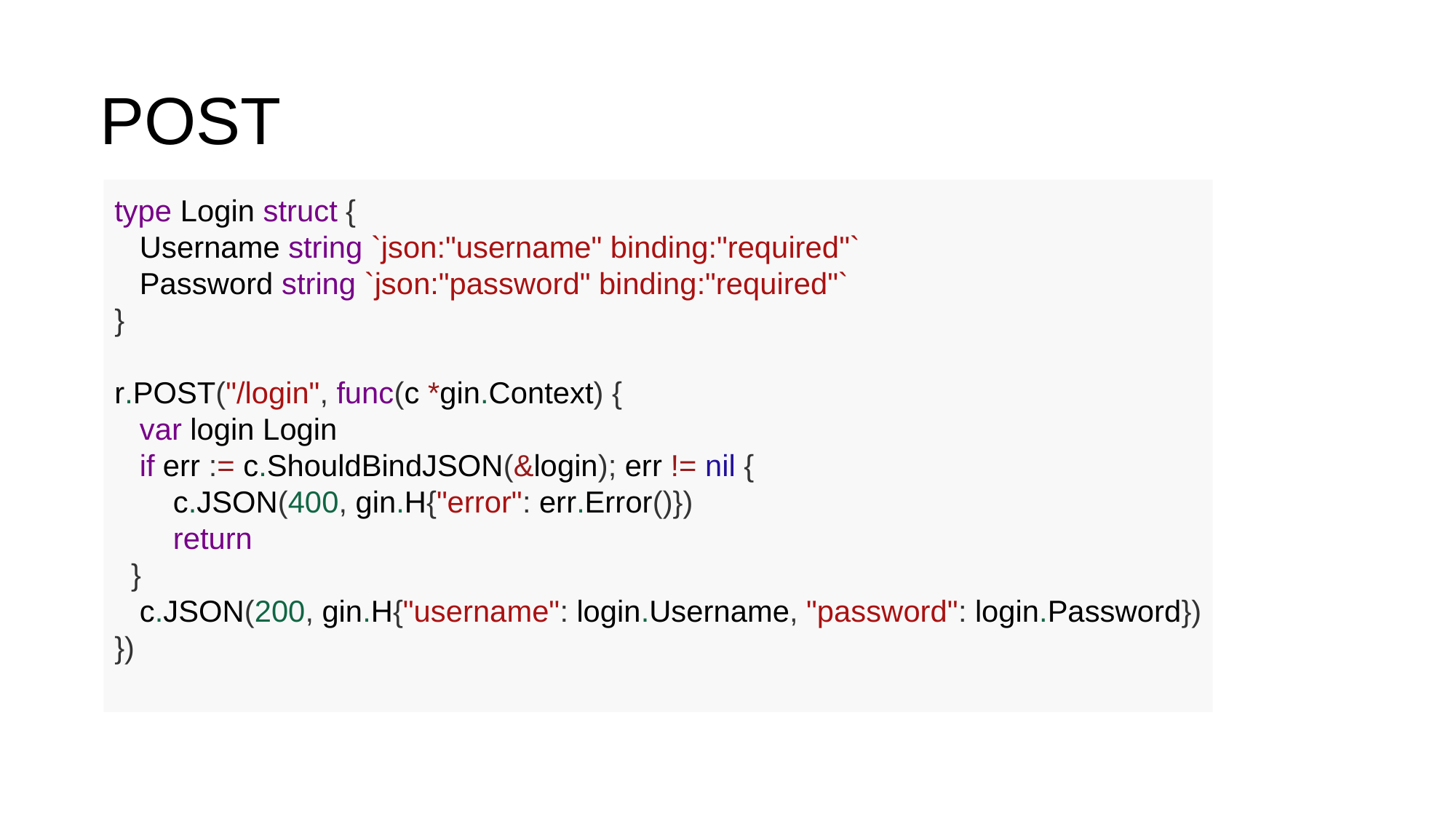

# POST
type Login struct {
   Username string `json:"username" binding:"required"`
   Password string `json:"password" binding:"required"`
}
​
r.POST("/login", func(c *gin.Context) {
   var login Login
   if err := c.ShouldBindJSON(&login); err != nil {
       c.JSON(400, gin.H{"error": err.Error()})
       return
  }
   c.JSON(200, gin.H{"username": login.Username, "password": login.Password})
})